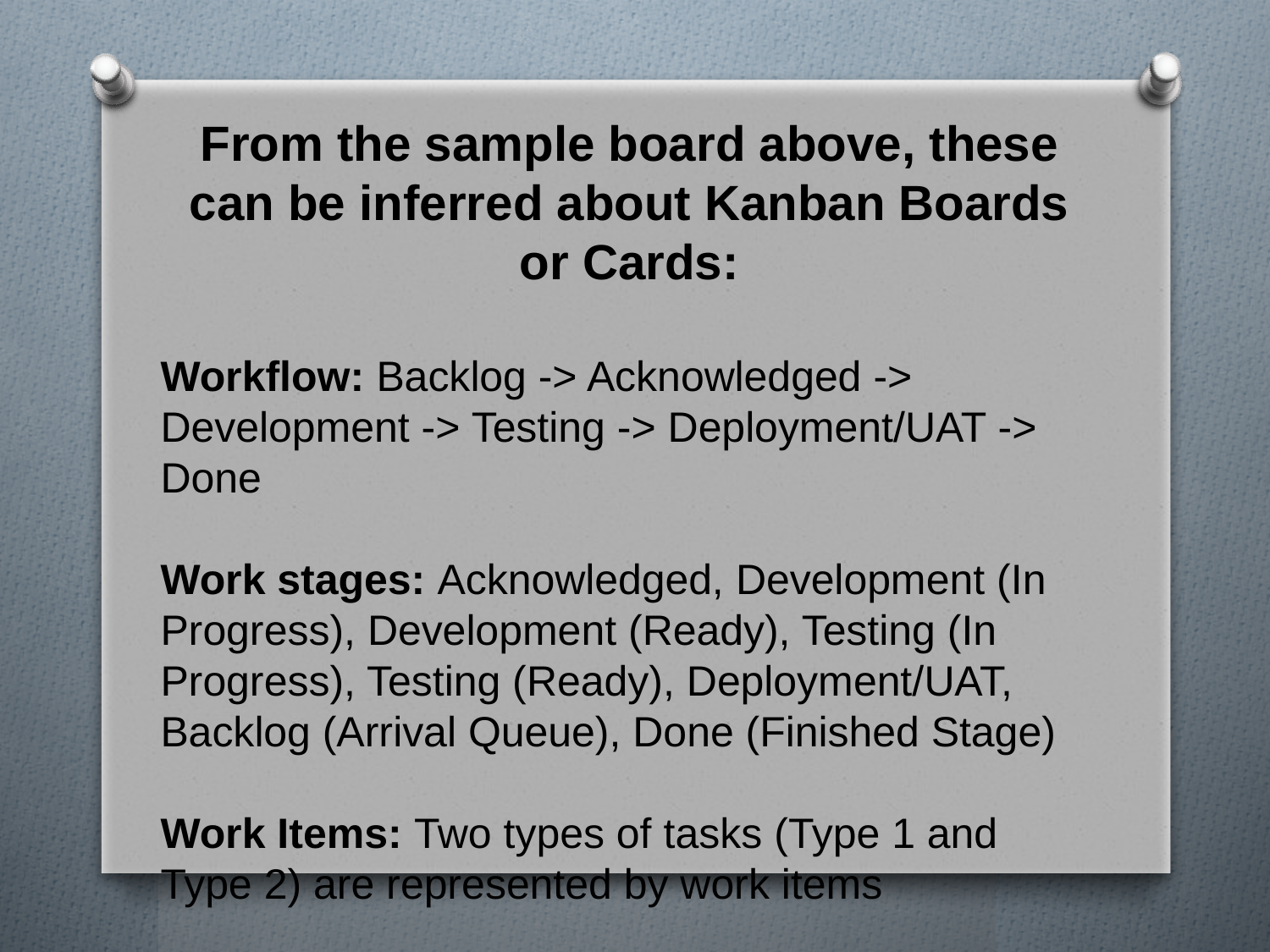

From the sample board above, these can be inferred about Kanban Boards or Cards:

Workflow: Backlog -> Acknowledged -> Development -> Testing -> Deployment/UAT -> Done

Work stages: Acknowledged, Development (In Progress), Development (Ready), Testing (In Progress), Testing (Ready), Deployment/UAT, Backlog (Arrival Queue), Done (Finished Stage)

Work Items: Two types of tasks (Type 1 and Type 2) are represented by work items